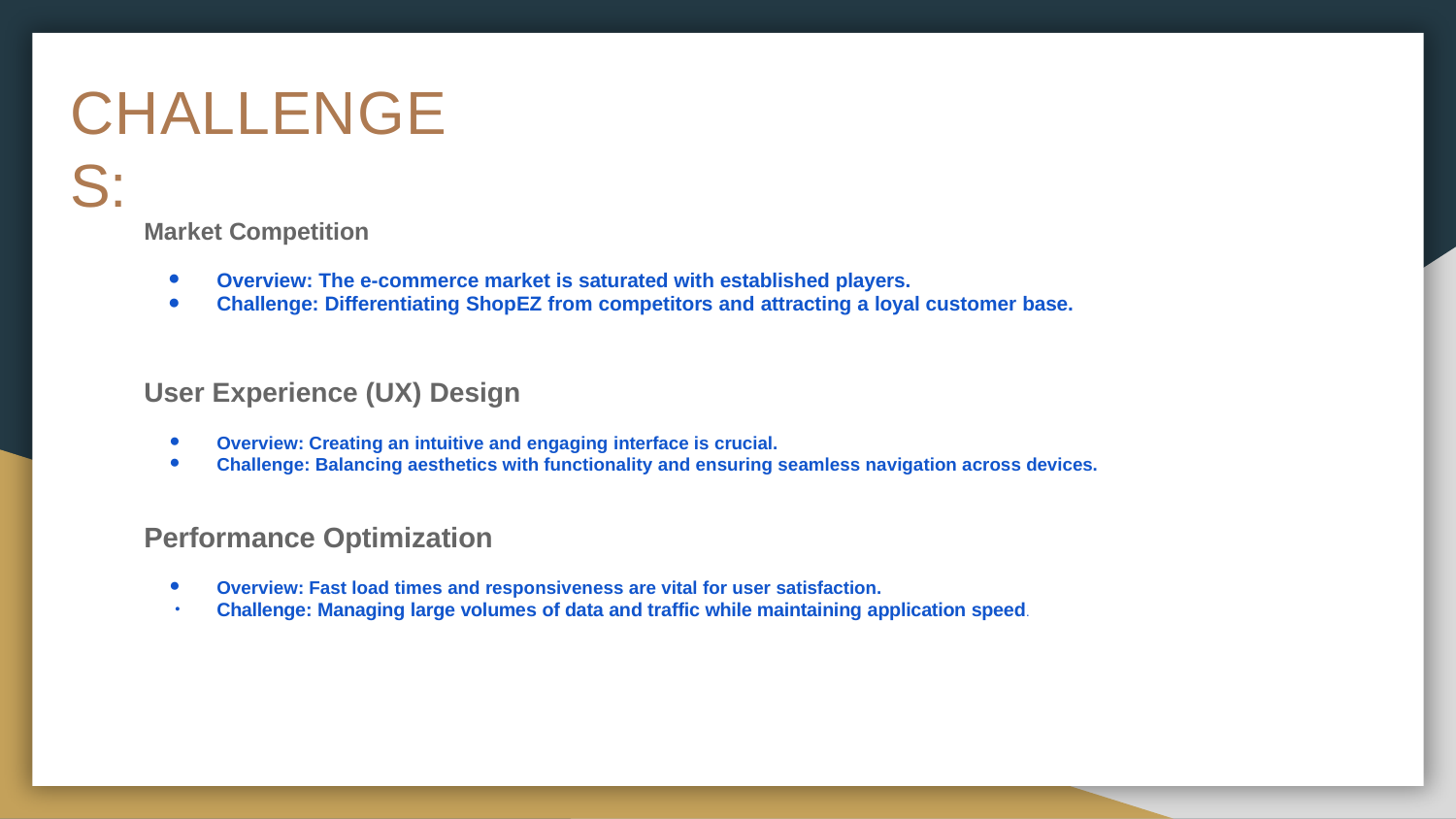

# CHALLENGES:
Market Competition
Overview: The e-commerce market is saturated with established players.
Challenge: Differentiating ShopEZ from competitors and attracting a loyal customer base.

User Experience (UX) Design
Overview: Creating an intuitive and engaging interface is crucial.
Challenge: Balancing aesthetics with functionality and ensuring seamless navigation across devices.

Performance Optimization
Overview: Fast load times and responsiveness are vital for user satisfaction.
Challenge: Managing large volumes of data and traffic while maintaining application speed.